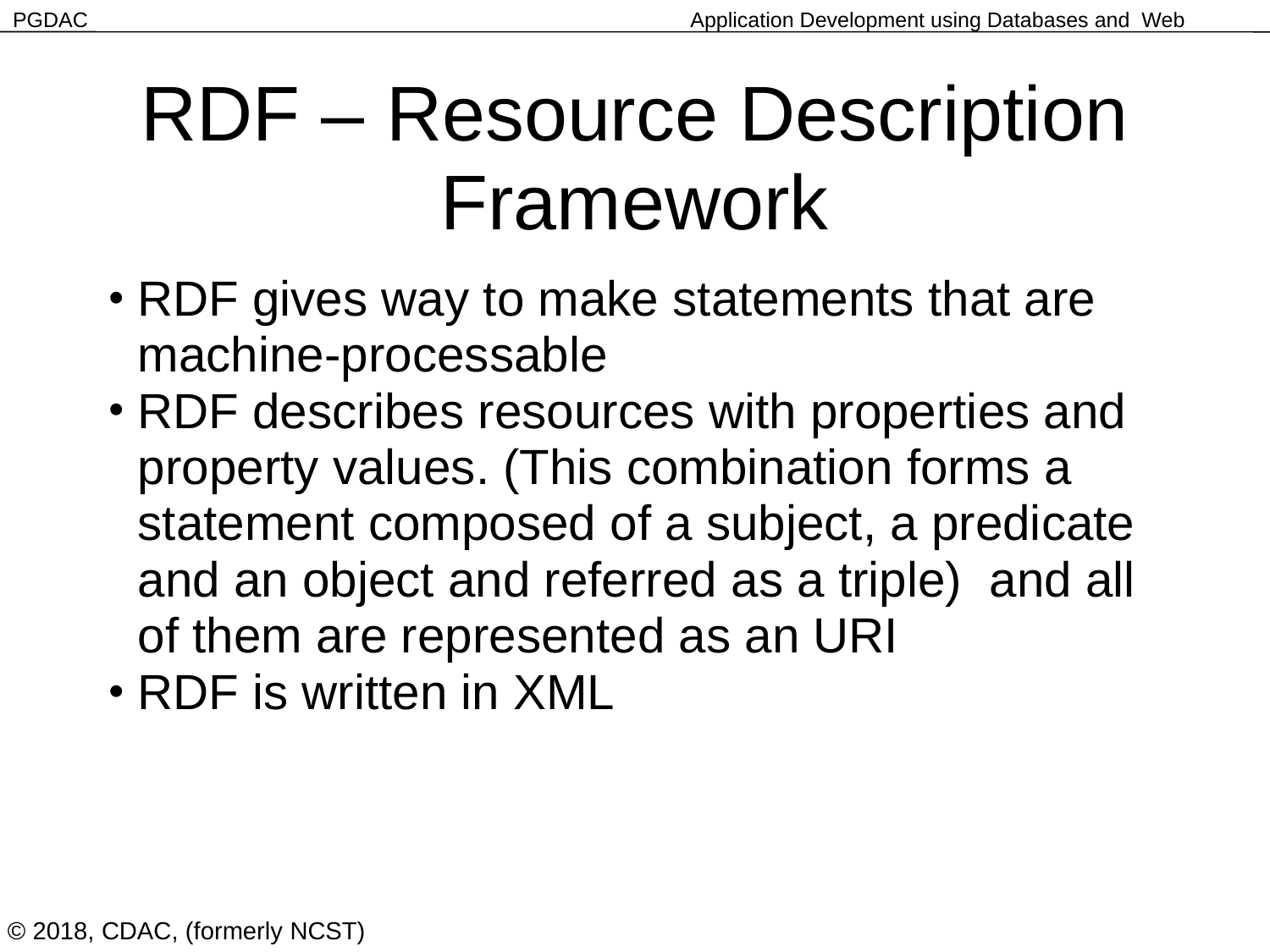

RDF – Resource Description Framework
RDF gives way to make statements that are machine-processable
RDF describes resources with properties and property values. (This combination forms a statement composed of a subject, a predicate and an object and referred as a triple)  and all of them are represented as an URI
RDF is written in XML